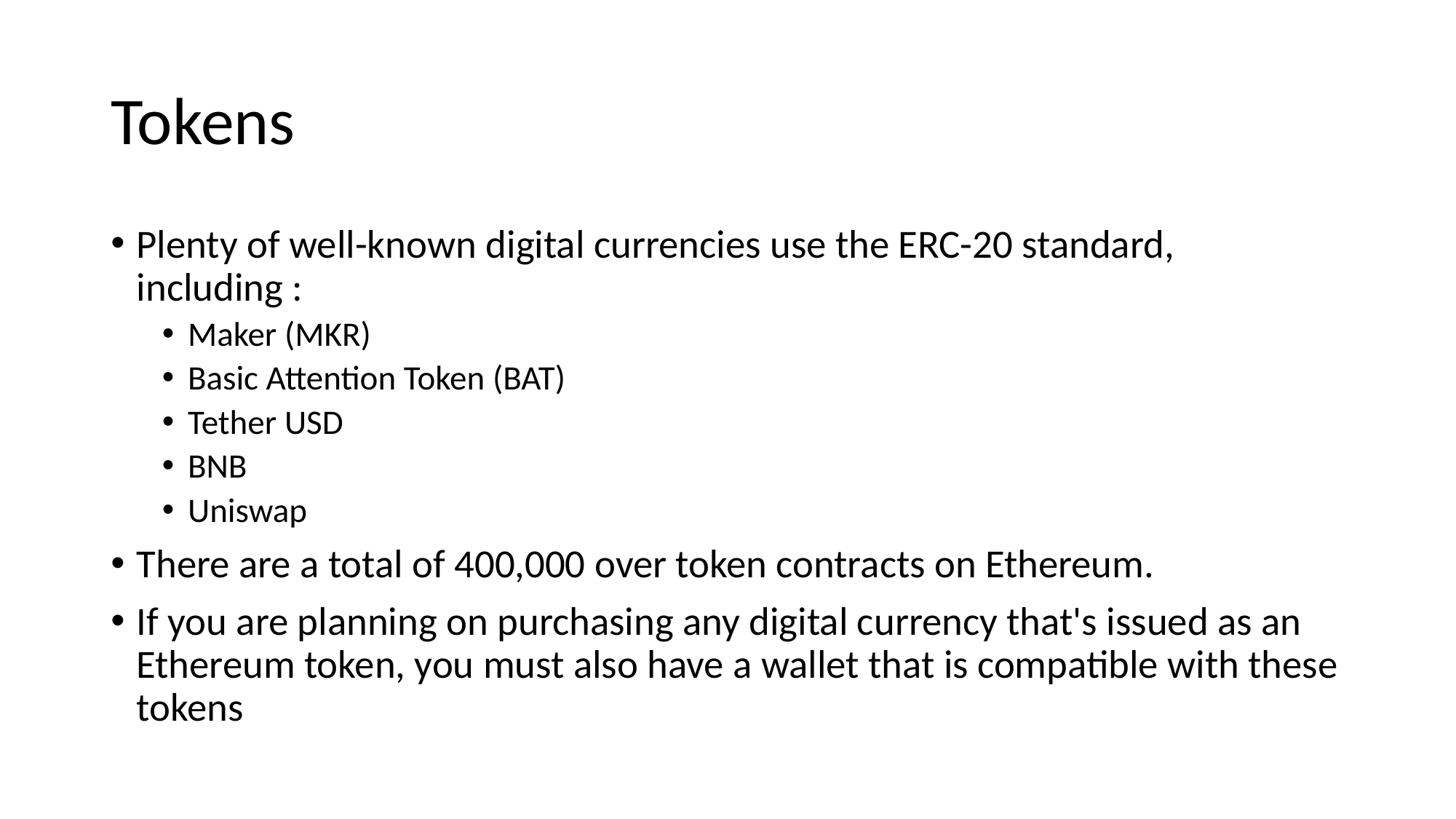

# Tokens
Plenty of well-known digital currencies use the ERC-20 standard, including :
Maker (MKR)
Basic Attention Token (BAT)
Tether USD
BNB
Uniswap
There are a total of 400,000 over token contracts on Ethereum.
If you are planning on purchasing any digital currency that's issued as an Ethereum token, you must also have a wallet that is compatible with these tokens